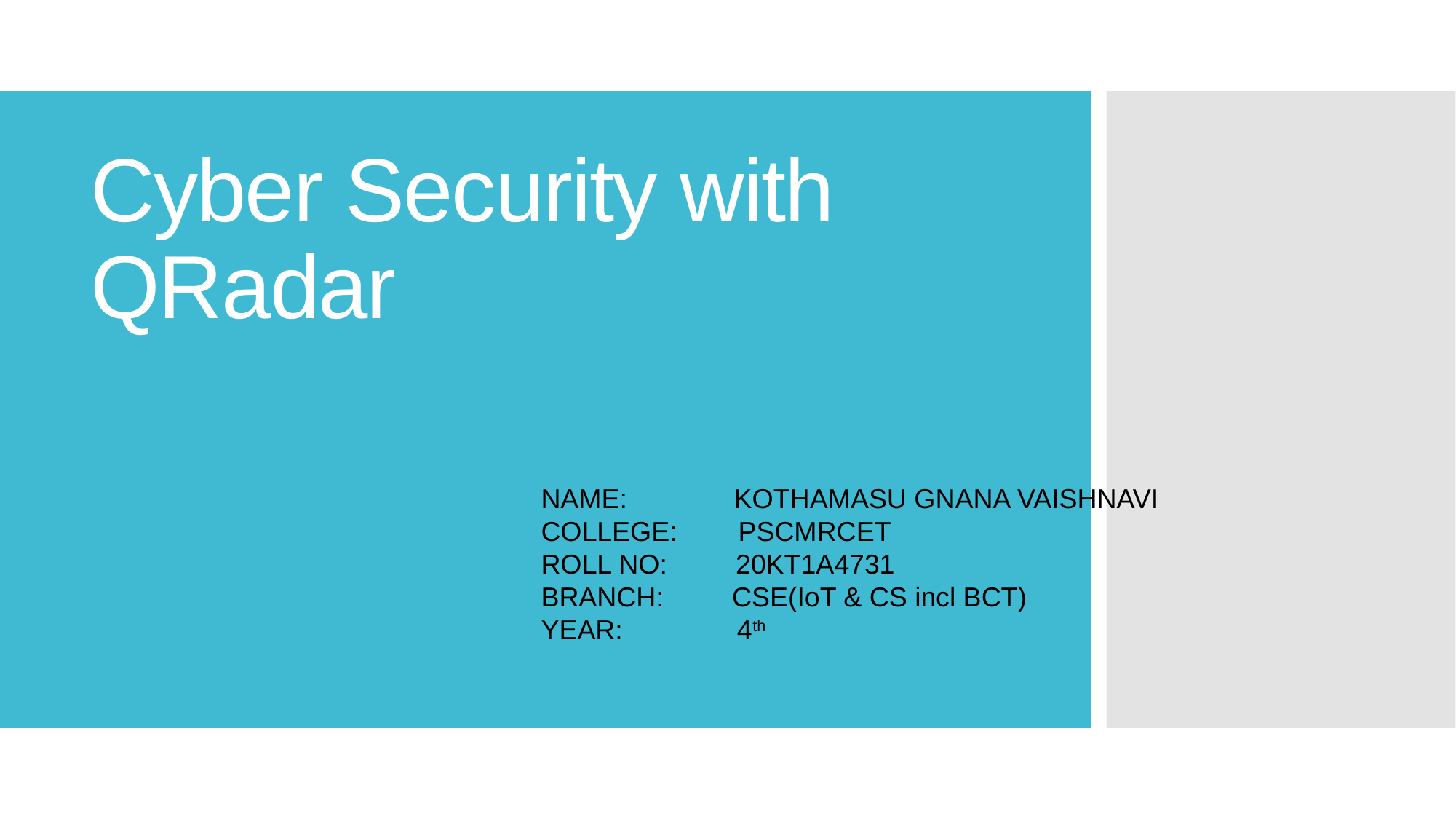

# Cyber Security with QRadar
NAME:              KOTHAMASU GNANA VAISHNAVI
COLLEGE:        PSCMRCET
ROLL NO:         20KT1A4731
BRANCH:         CSE(IoT & CS incl BCT)
YEAR:               4th